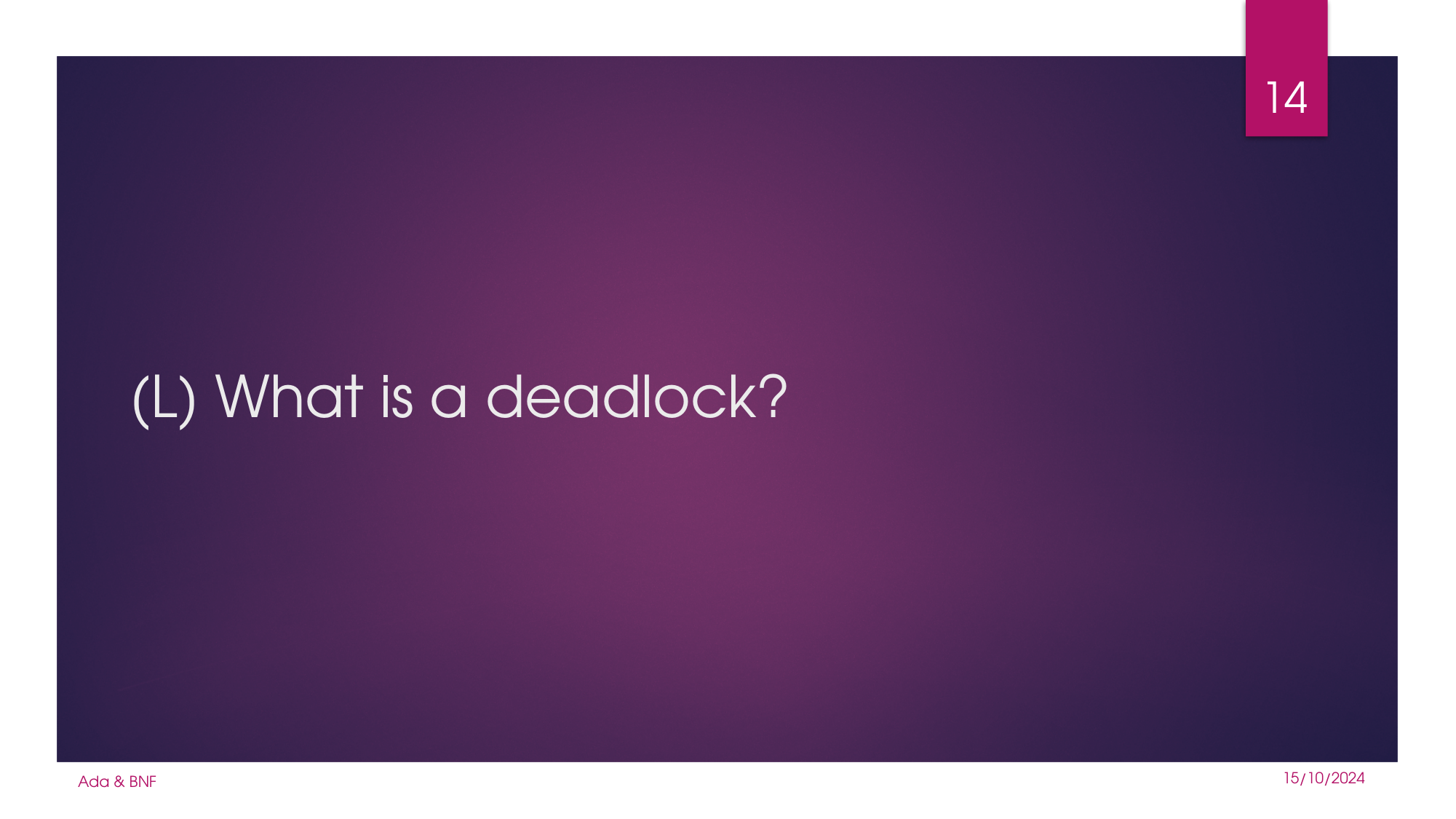

14
# (L) What is a deadlock?
Ada & BNF
15/10/2024